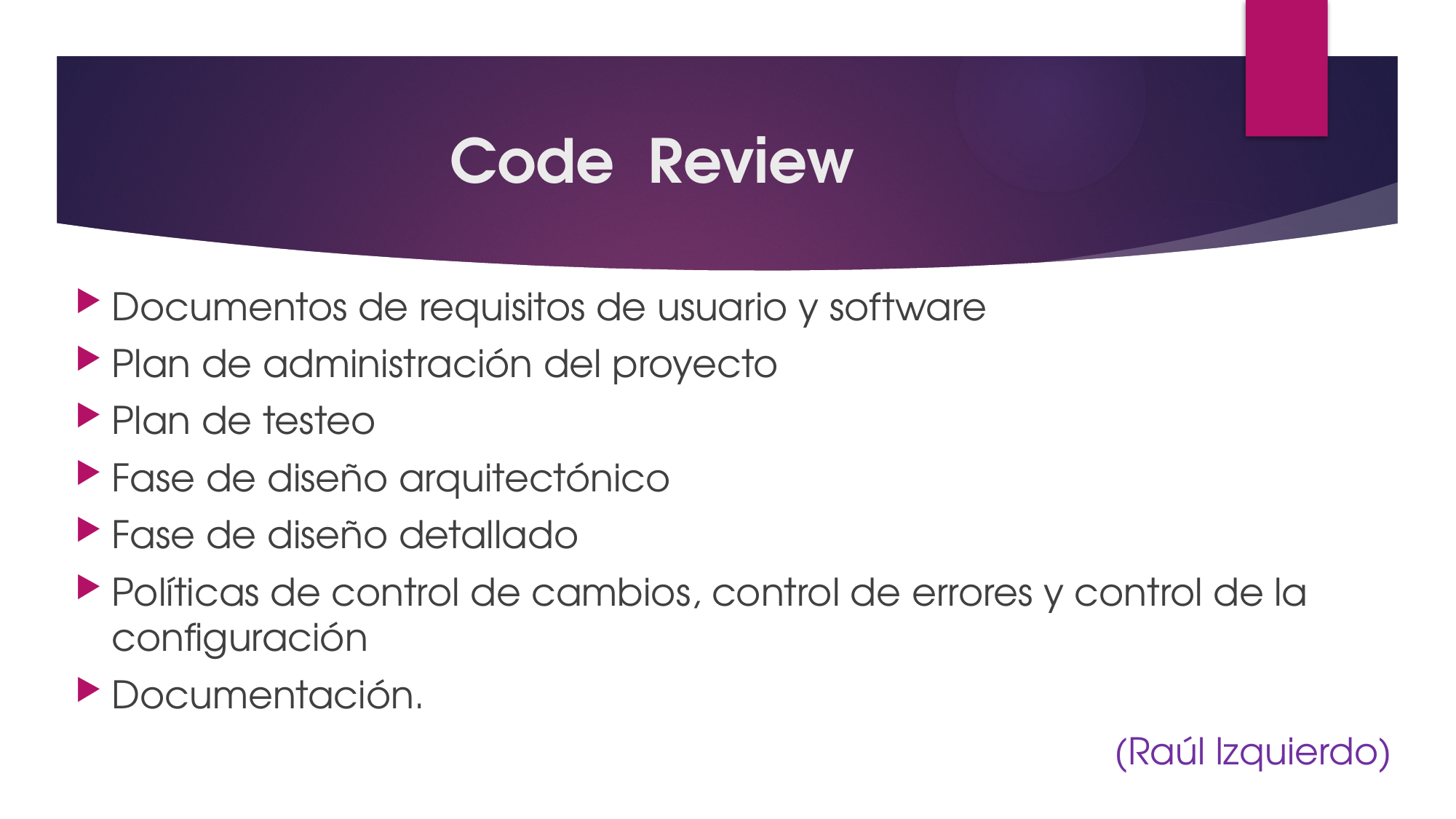

# Code  Review
Documentos de requisitos de usuario y software
Plan de administración del proyecto
Plan de testeo
Fase de diseño arquitectónico
Fase de diseño detallado
Políticas de control de cambios, control de errores y control de la configuración
Documentación.
(Raúl Izquierdo)